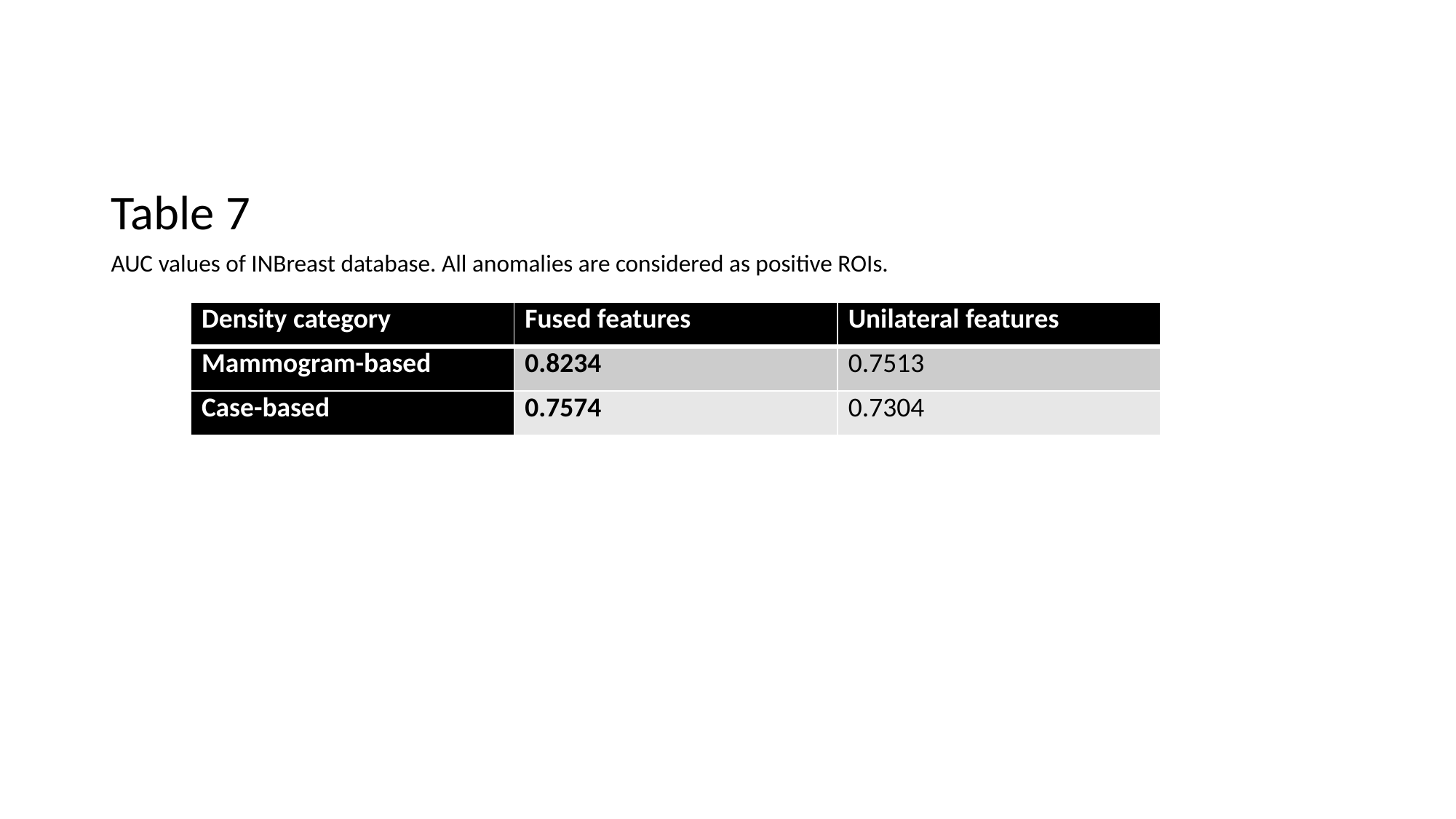

# Table 7
AUC values of INBreast database. All anomalies are considered as positive ROIs.
| Density category | Fused features | Unilateral features |
| --- | --- | --- |
| Mammogram-based | 0.8234 | 0.7513 |
| Case-based | 0.7574 | 0.7304 |